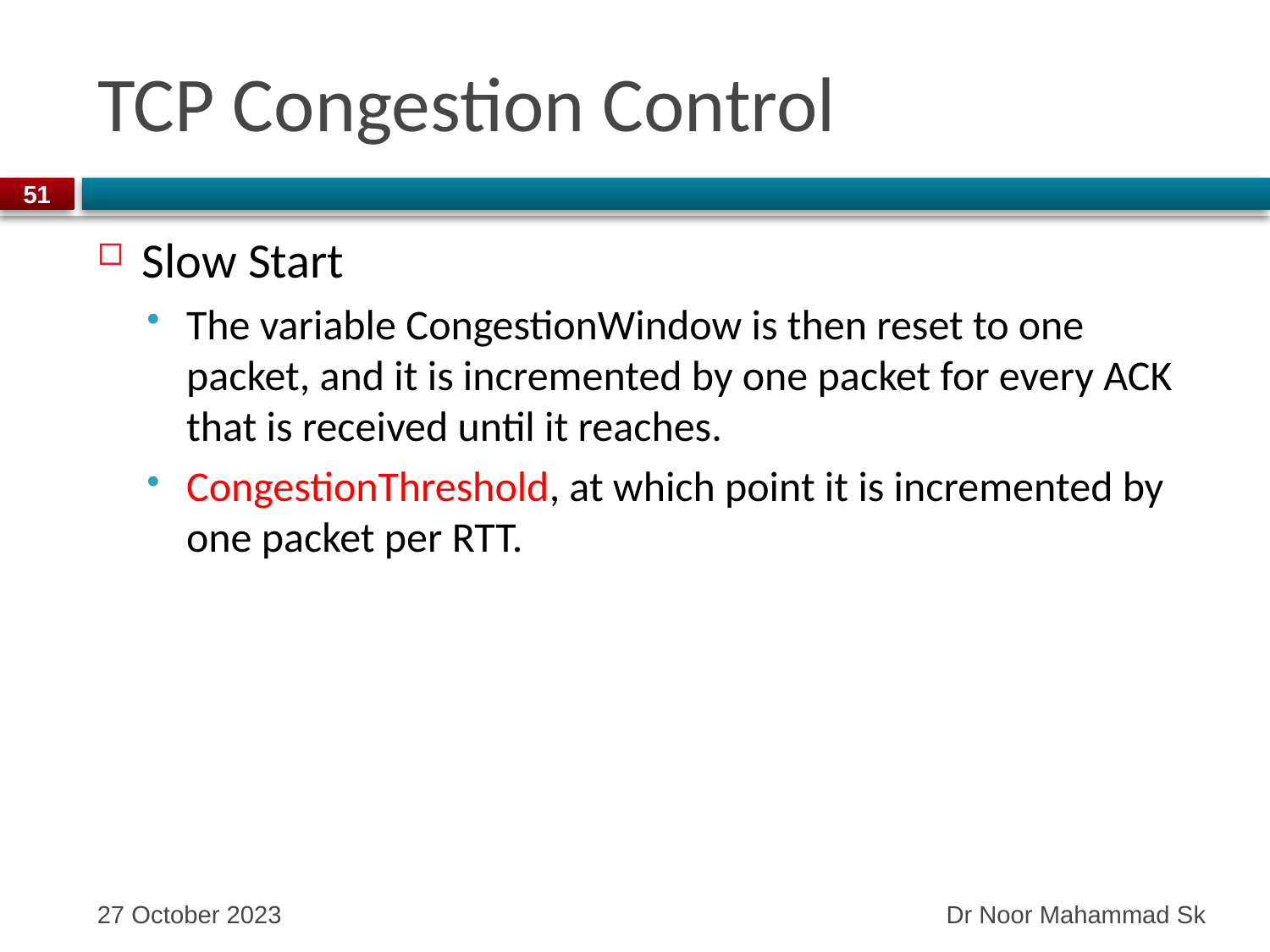

# TCP Congestion Control
51
Slow Start
The variable CongestionWindow is then reset to one packet, and it is incremented by one packet for every ACK that is received until it reaches.
CongestionThreshold, at which point it is incremented by one packet per RTT.

Dr Noor Mahammad Sk
27 October 2023